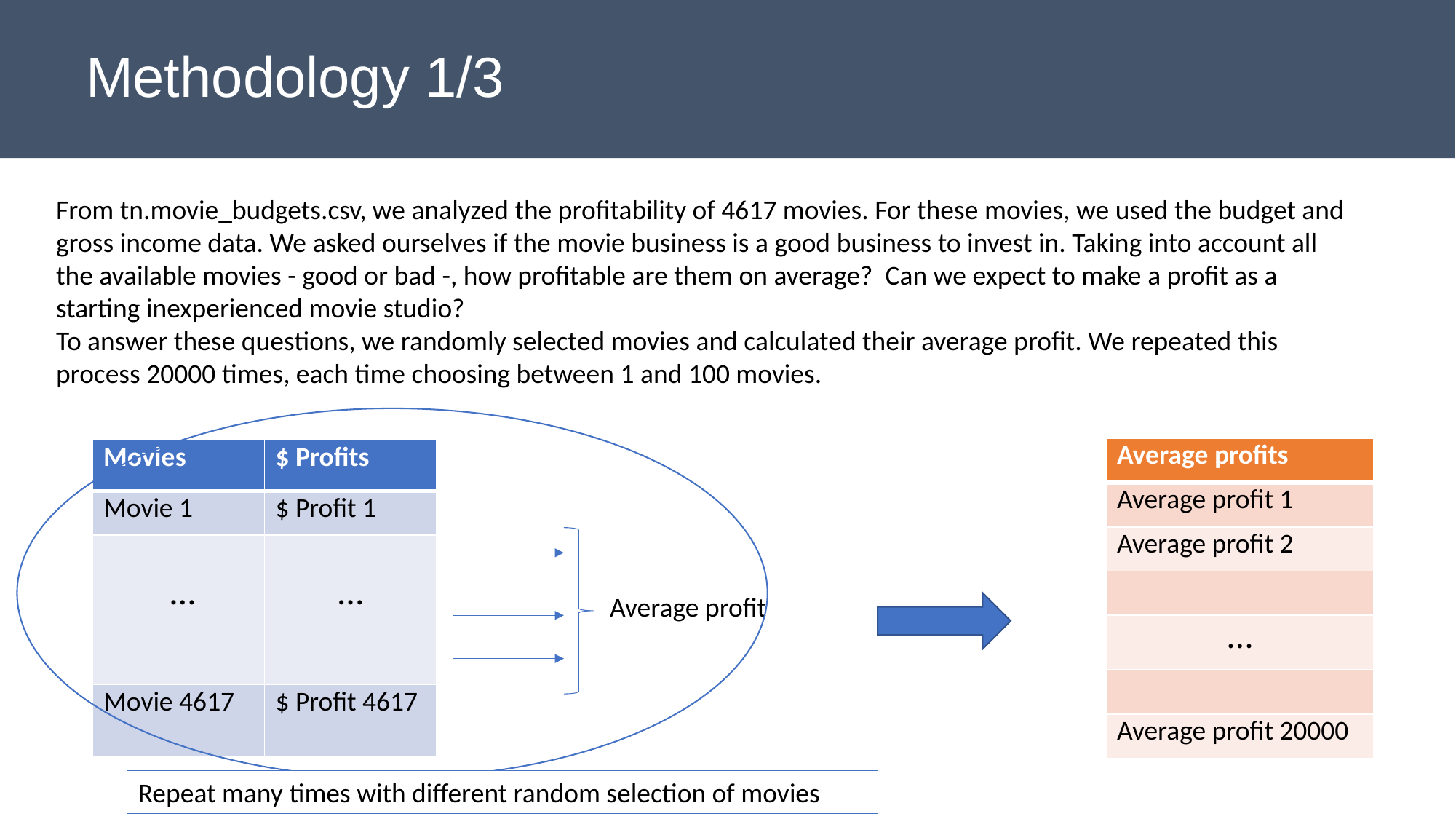

Methodology 1/3
From tn.movie_budgets.csv, we analyzed the profitability of 4617 movies. For these movies, we used the budget and gross income data. We asked ourselves if the movie business is a good business to invest in. Taking into account all the available movies - good or bad -, how profitable are them on average?  Can we expect to make a profit as a starting inexperienced movie studio?
To answer these questions, we randomly selected movies and calculated their average profit. We repeated this process 20000 times, each time choosing between 1 and 100 movies.

| Average profits |
| --- |
| Average profit 1 |
| Average profit 2 |
|  |
| … |
|  |
| Average profit 20000 |
| Movies | $ Profits |
| --- | --- |
| Movie 1 | $ Profit 1 |
| … | … |
| Movie 4617 | $ Profit 4617 |

Average profit

Repeat many times with different random selection of movies